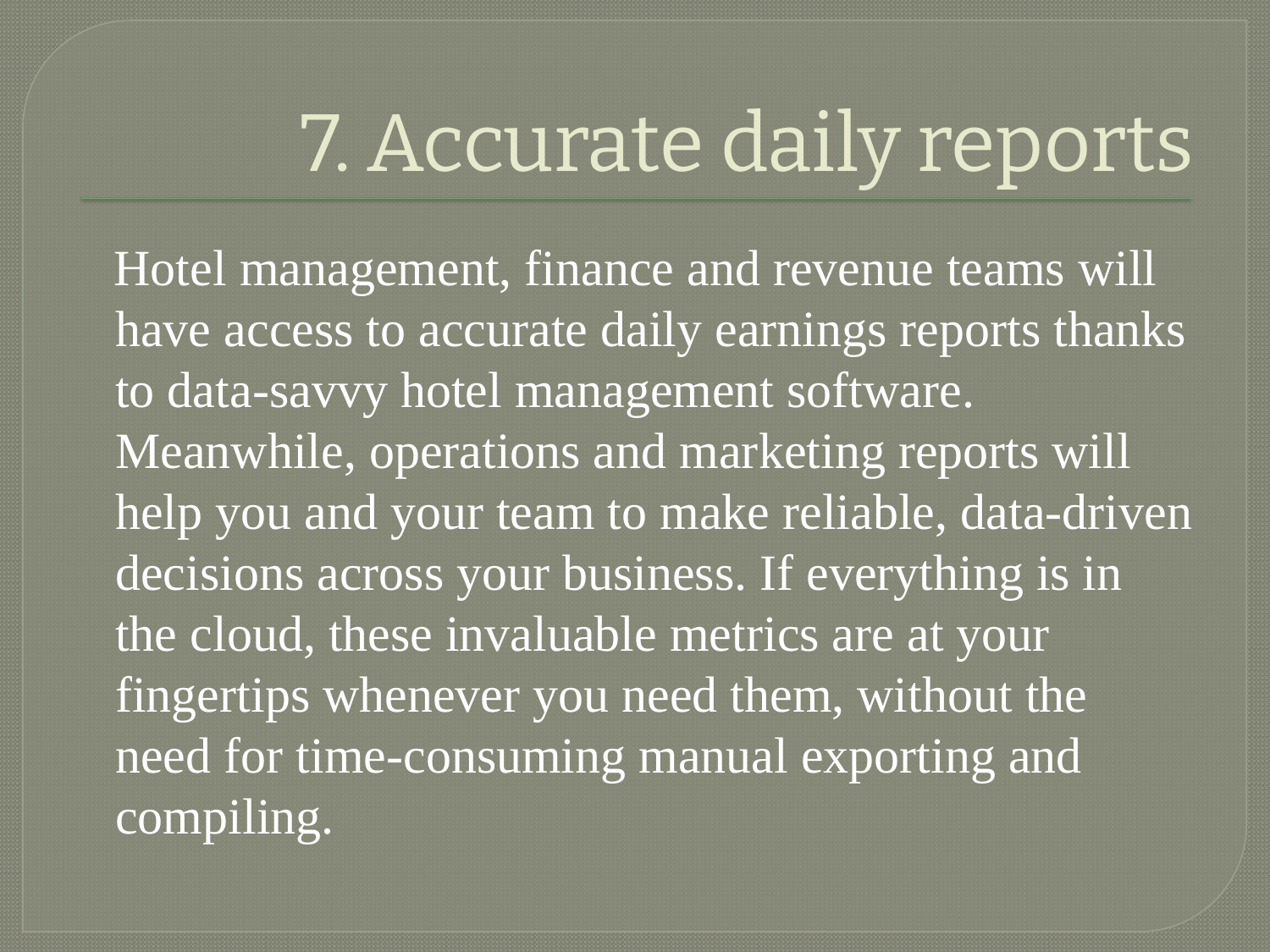

# 7. Accurate daily reports
   Hotel management, finance and revenue teams will have access to accurate daily earnings reports thanks to data-savvy hotel management software. Meanwhile, operations and marketing reports will help you and your team to make reliable, data-driven decisions across your business. If everything is in the cloud, these invaluable metrics are at your fingertips whenever you need them, without the need for time-consuming manual exporting and compiling.